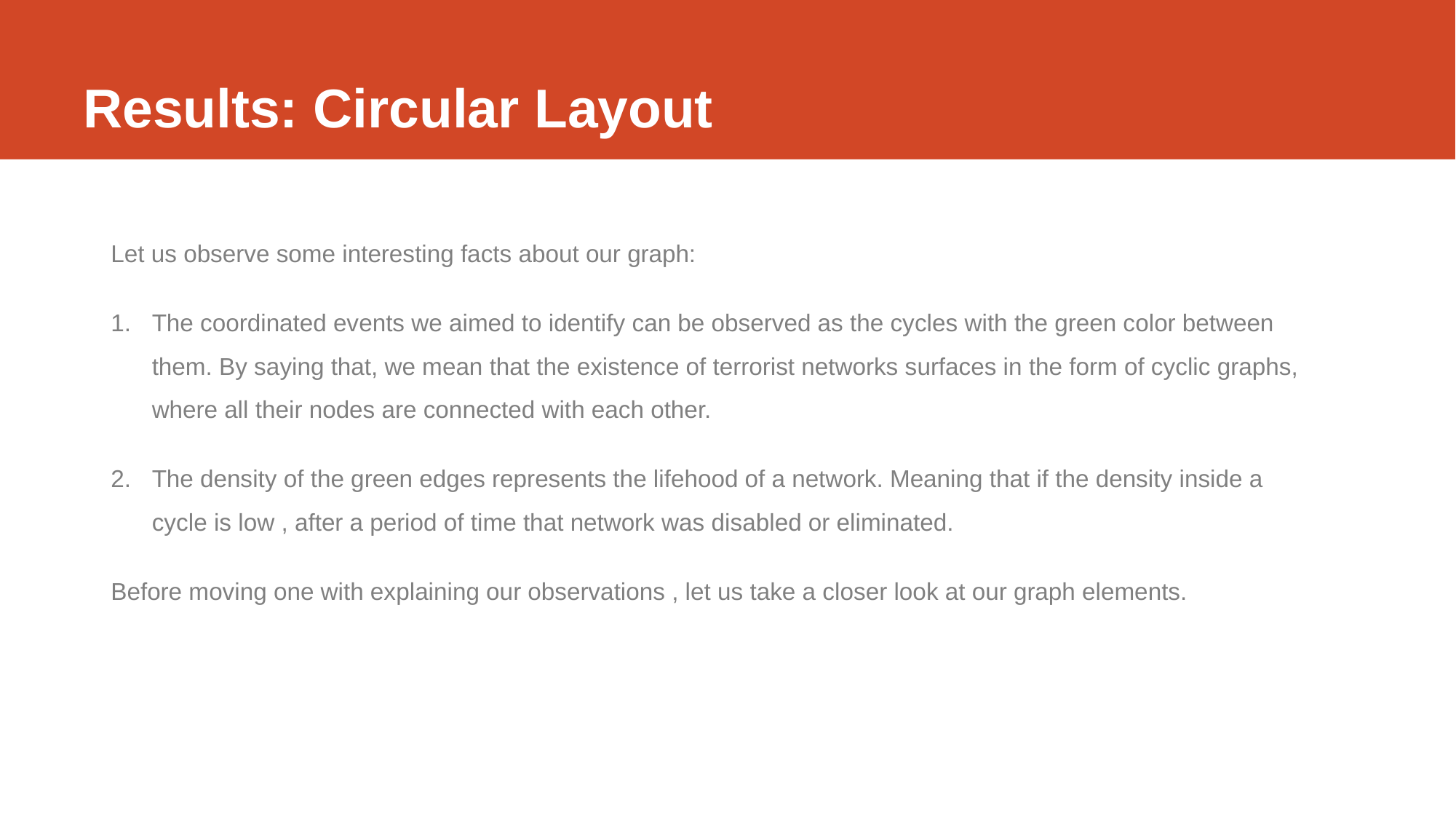

# Results: Circular Layout
Let us observe some interesting facts about our graph:
The coordinated events we aimed to identify can be observed as the cycles with the green color between them. By saying that, we mean that the existence of terrorist networks surfaces in the form of cyclic graphs, where all their nodes are connected with each other.
The density of the green edges represents the lifehood of a network. Meaning that if the density inside a cycle is low , after a period of time that network was disabled or eliminated.
Before moving one with explaining our observations , let us take a closer look at our graph elements.